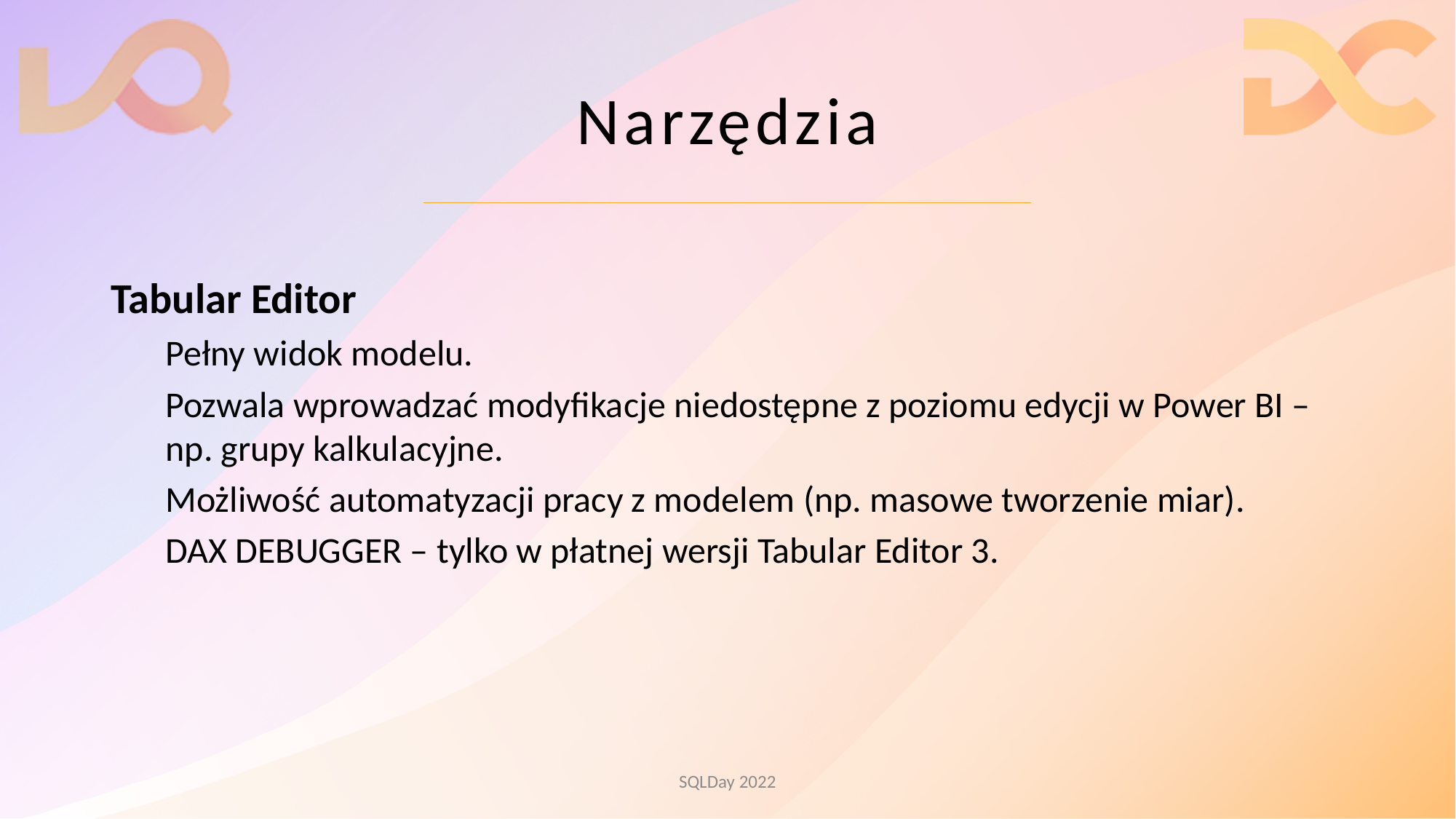

# Narzędzia
Tabular Editor
Pełny widok modelu.
Pozwala wprowadzać modyfikacje niedostępne z poziomu edycji w Power BI – np. grupy kalkulacyjne.
Możliwość automatyzacji pracy z modelem (np. masowe tworzenie miar).
DAX DEBUGGER – tylko w płatnej wersji Tabular Editor 3.
SQLDay 2022